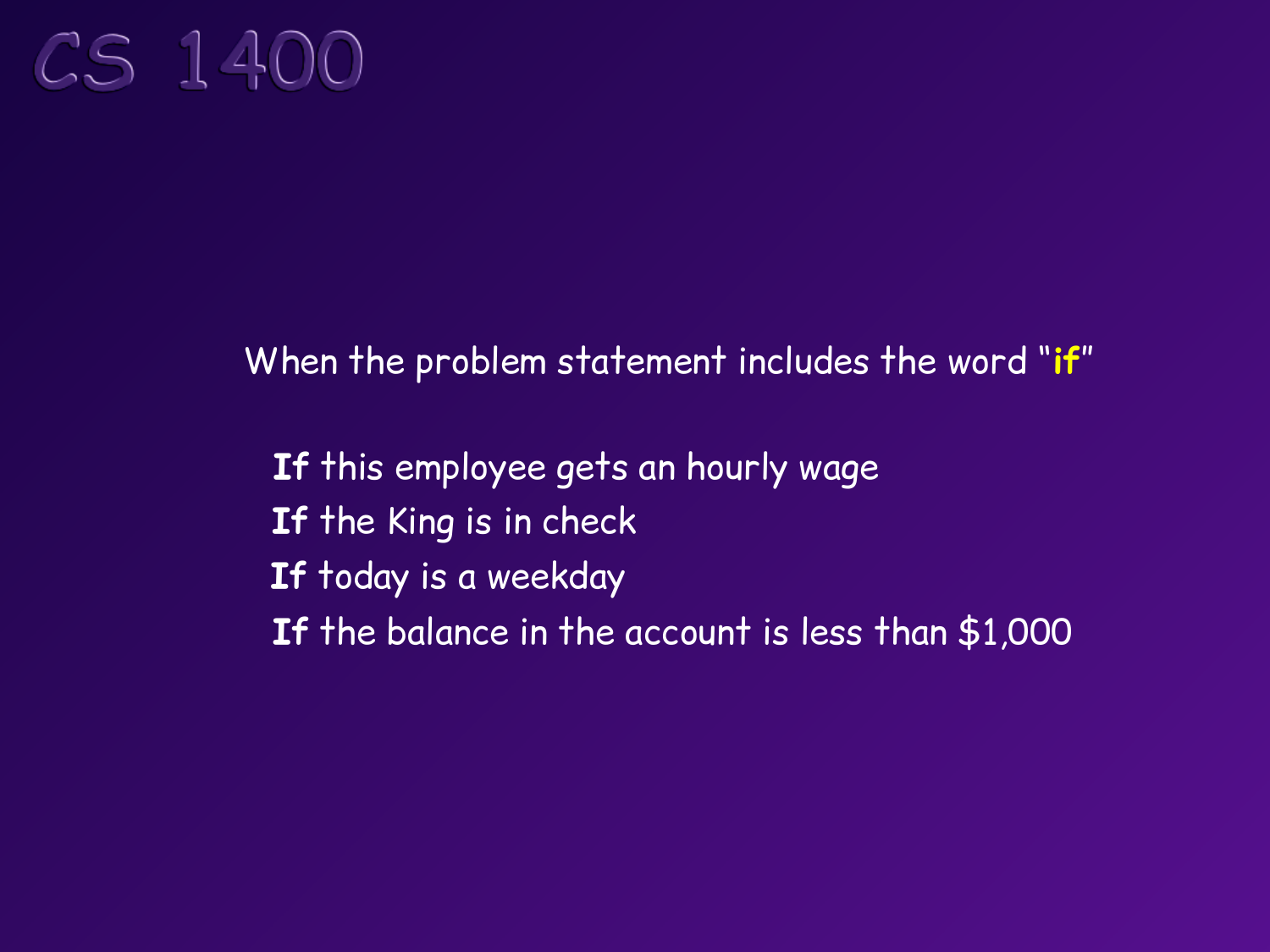

When the problem statement includes the word “if”
If this employee gets an hourly wage
If the King is in check
If today is a weekday
If the balance in the account is less than $1,000